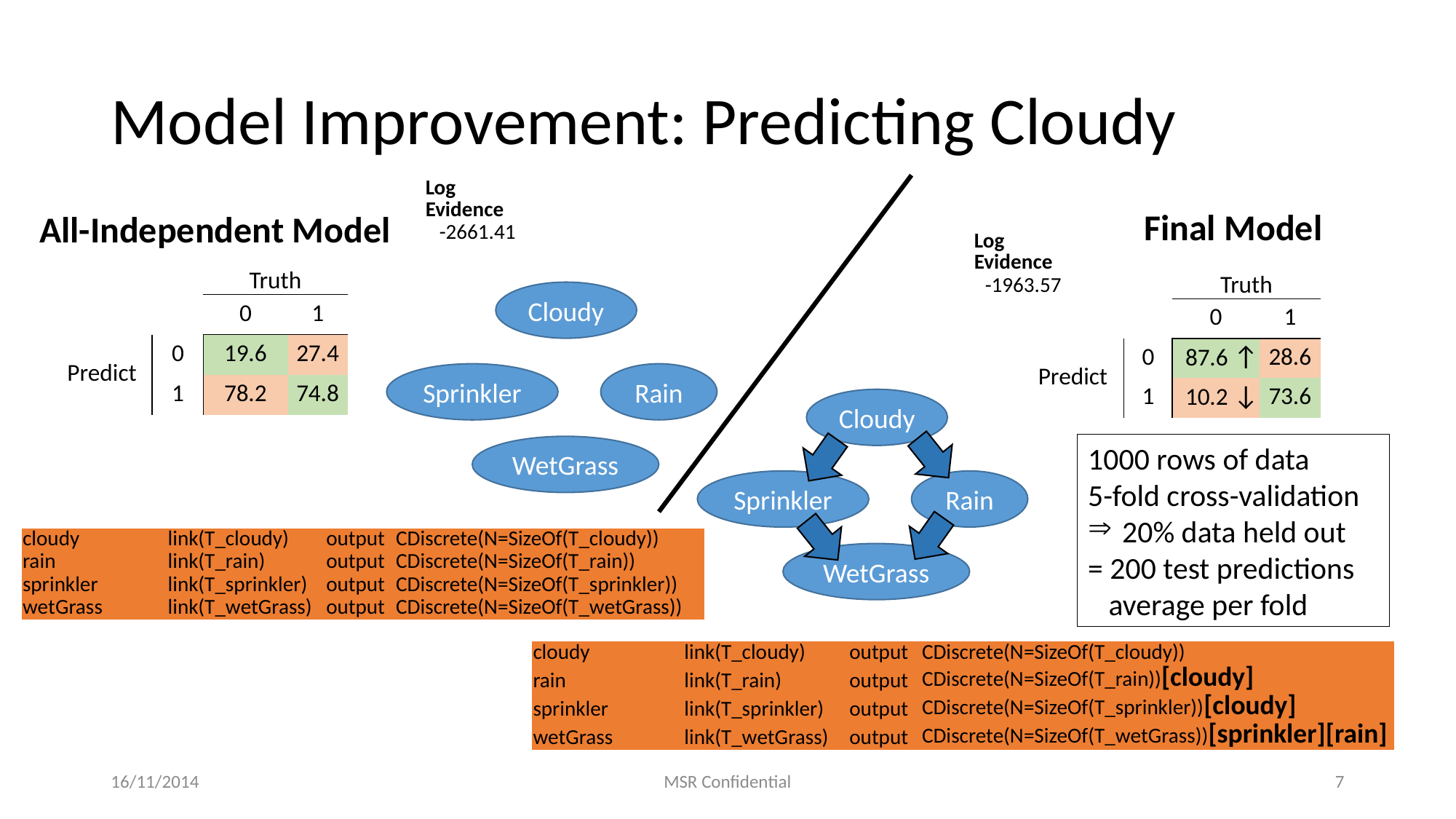

# Model Improvement: Predicting Cloudy
| Log Evidence |
| --- |
| -2661.41 |
Final Model
All-Independent Model
| Log Evidence |
| --- |
| -1963.57 |
|  |  | Truth |  |
| --- | --- | --- | --- |
|  |  | 0 | 1 |
| Predict | 0 | 19.6 | 27.4 |
|  | 1 | 78.2 | 74.8 |
|  |  | Truth |  |
| --- | --- | --- | --- |
|  |  | 0 | 1 |
| Predict | 0 | 87.6 ↑ | 28.6 |
|  | 1 | 10.2 ↓ | 73.6 |
Cloudy
Sprinkler
Rain
WetGrass
Cloudy

Sprinkler
Rain

WetGrass
1000 rows of data
5-fold cross-validation
20% data held out
= 200 test predictions
   average per fold
| cloudy | link(T\_cloudy) | output | CDiscrete(N=SizeOf(T\_cloudy)) |
| --- | --- | --- | --- |
| rain | link(T\_rain) | output | CDiscrete(N=SizeOf(T\_rain)) |
| sprinkler | link(T\_sprinkler) | output | CDiscrete(N=SizeOf(T\_sprinkler)) |
| wetGrass | link(T\_wetGrass) | output | CDiscrete(N=SizeOf(T\_wetGrass)) |
| cloudy | link(T\_cloudy) | output | CDiscrete(N=SizeOf(T\_cloudy)) |
| --- | --- | --- | --- |
| rain | link(T\_rain) | output | CDiscrete(N=SizeOf(T\_rain))[cloudy] |
| sprinkler | link(T\_sprinkler) | output | CDiscrete(N=SizeOf(T\_sprinkler))[cloudy] |
| wetGrass | link(T\_wetGrass) | output | CDiscrete(N=SizeOf(T\_wetGrass))[sprinkler][rain] |
16/11/2014
MSR Confidential
7